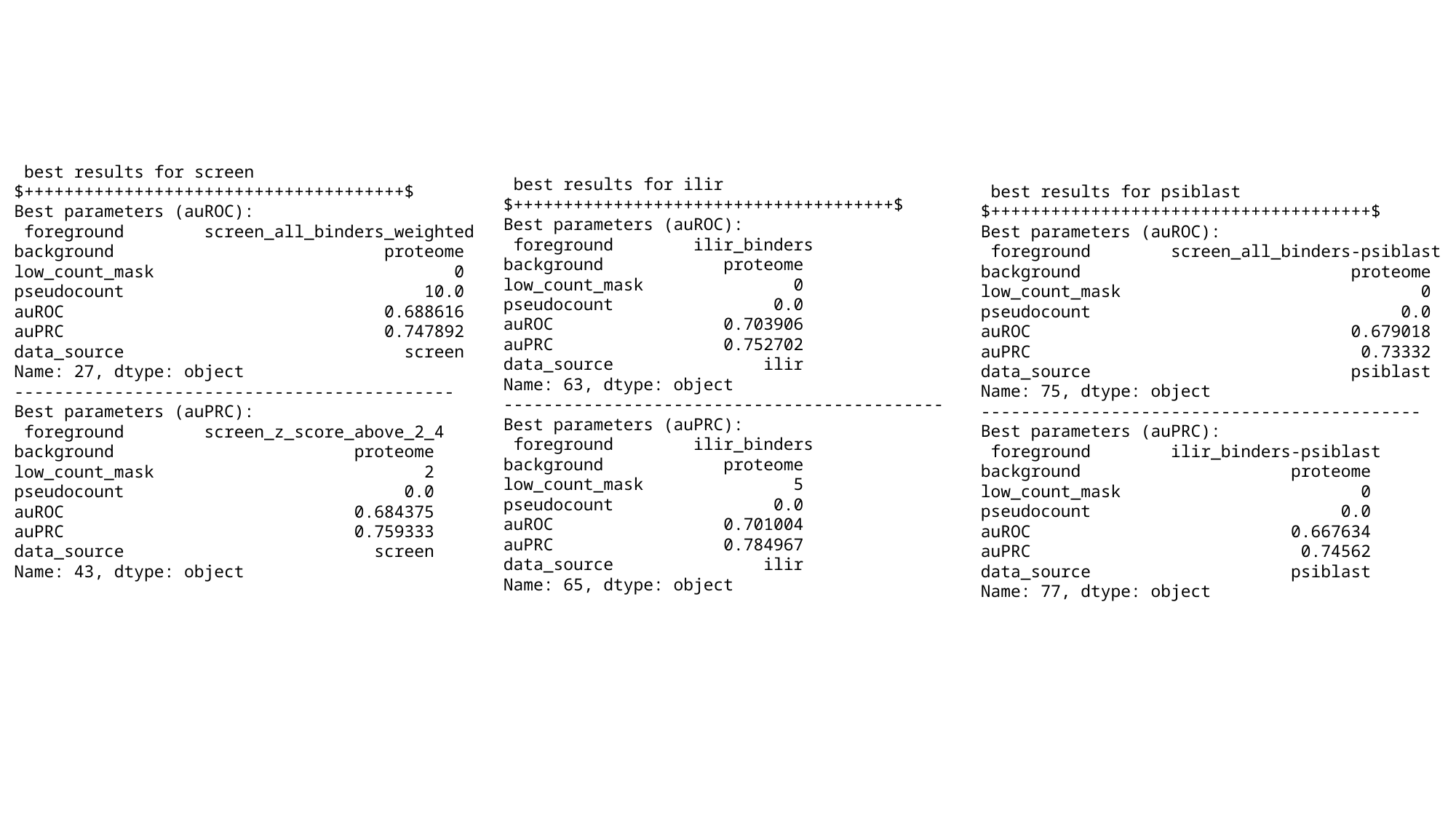

best results for screen
$++++++++++++++++++++++++++++++++++++++$
Best parameters (auROC):
 foreground        screen_all_binders_weighted
background                           proteome
low_count_mask                              0
pseudocount                              10.0
auROC                                0.688616
auPRC                                0.747892
data_source                            screen
Name: 27, dtype: object
--------------------------------------------
Best parameters (auPRC):
 foreground        screen_z_score_above_2_4
background                        proteome
low_count_mask                           2
pseudocount                            0.0
auROC                             0.684375
auPRC                             0.759333
data_source                         screen
Name: 43, dtype: object

 best results for ilir
$++++++++++++++++++++++++++++++++++++++$
Best parameters (auROC):
 foreground        ilir_binders
background            proteome
low_count_mask               0
pseudocount                0.0
auROC                 0.703906
auPRC                 0.752702
data_source               ilir
Name: 63, dtype: object
--------------------------------------------
Best parameters (auPRC):
 foreground        ilir_binders
background            proteome
low_count_mask               5
pseudocount                0.0
auROC                 0.701004
auPRC                 0.784967
data_source               ilir
Name: 65, dtype: object
 best results for psiblast
$++++++++++++++++++++++++++++++++++++++$
Best parameters (auROC):
 foreground        screen_all_binders-psiblast
background                           proteome
low_count_mask                              0
pseudocount                               0.0
auROC                                0.679018
auPRC                                 0.73332
data_source                          psiblast
Name: 75, dtype: object
--------------------------------------------
Best parameters (auPRC):
 foreground        ilir_binders-psiblast
background                     proteome
low_count_mask                        0
pseudocount                         0.0
auROC                          0.667634
auPRC                           0.74562
data_source                    psiblast
Name: 77, dtype: object